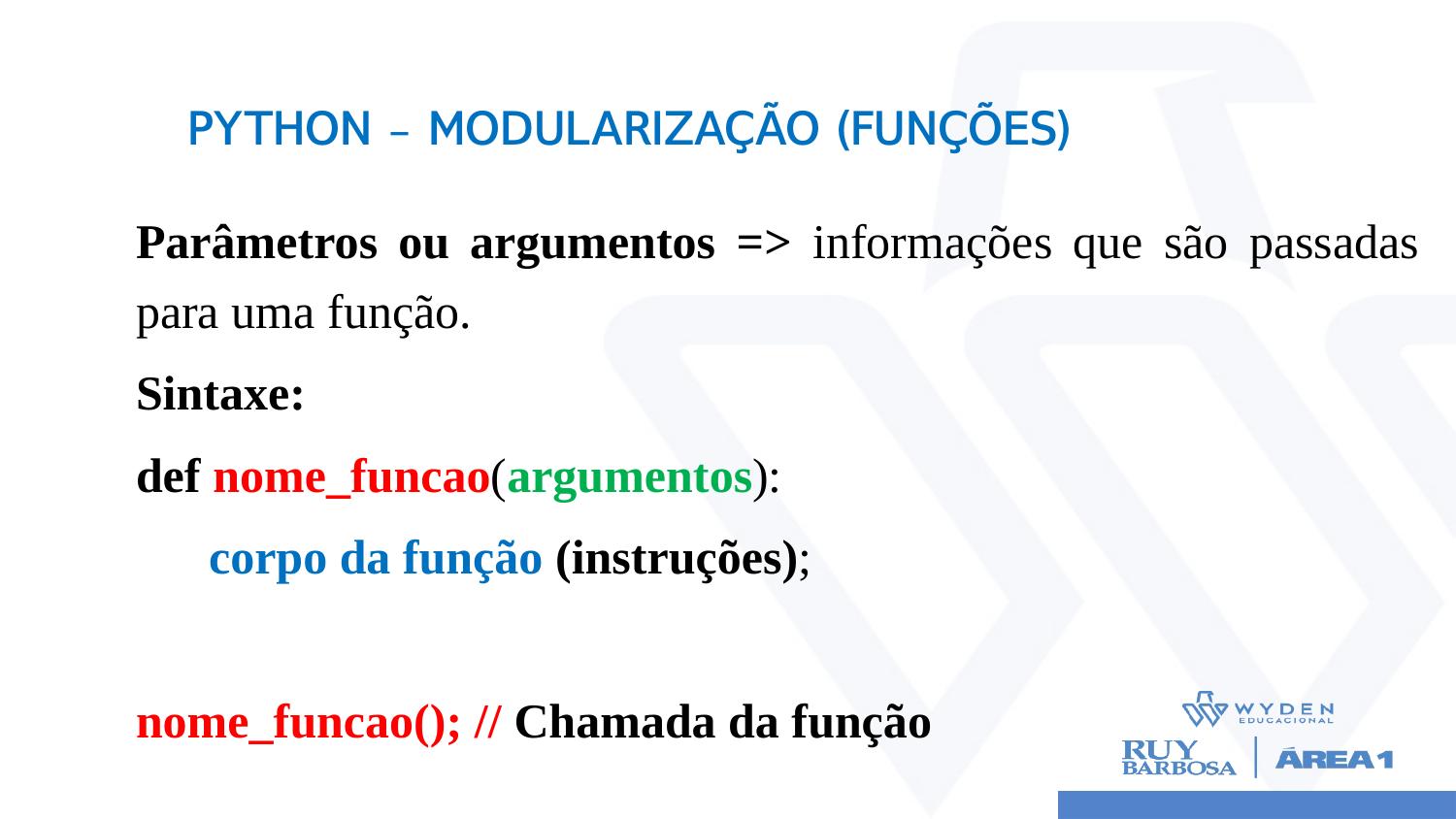

# Python – MODULARIZAÇÃO (Funções)
Parâmetros ou argumentos => informações que são passadas para uma função.
Sintaxe:
def nome_funcao(argumentos):
      corpo da função (instruções);

nome_funcao(); // Chamada da função